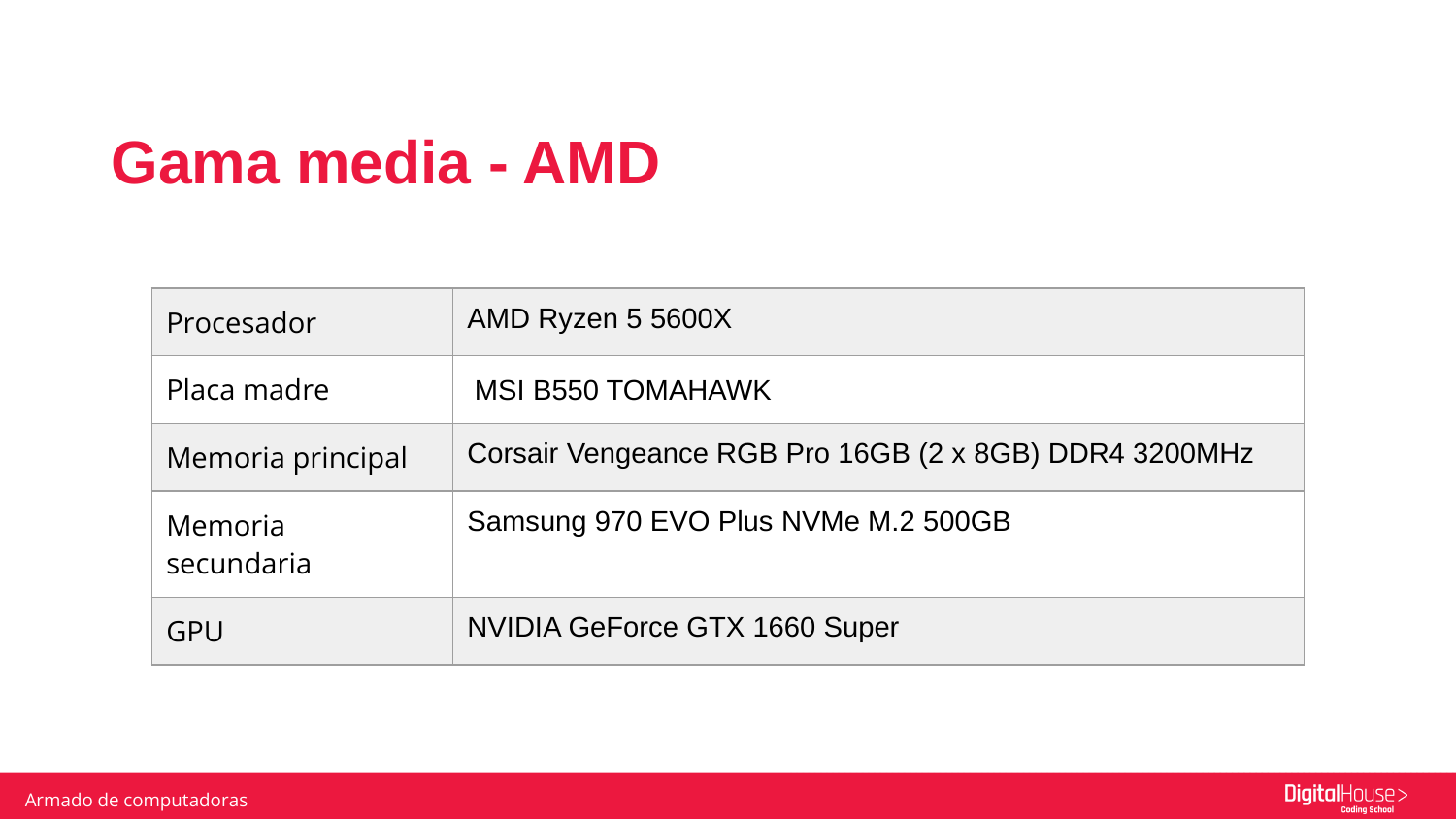

Gama media - AMD

| Procesador | AMD Ryzen 5 5600X |
| --- | --- |
| Placa madre | MSI B550 TOMAHAWK |
| Memoria principal | Corsair Vengeance RGB Pro 16GB (2 x 8GB) DDR4 3200MHz |
| Memoria secundaria | Samsung 970 EVO Plus NVMe M.2 500GB |
| GPU | NVIDIA GeForce GTX 1660 Super |